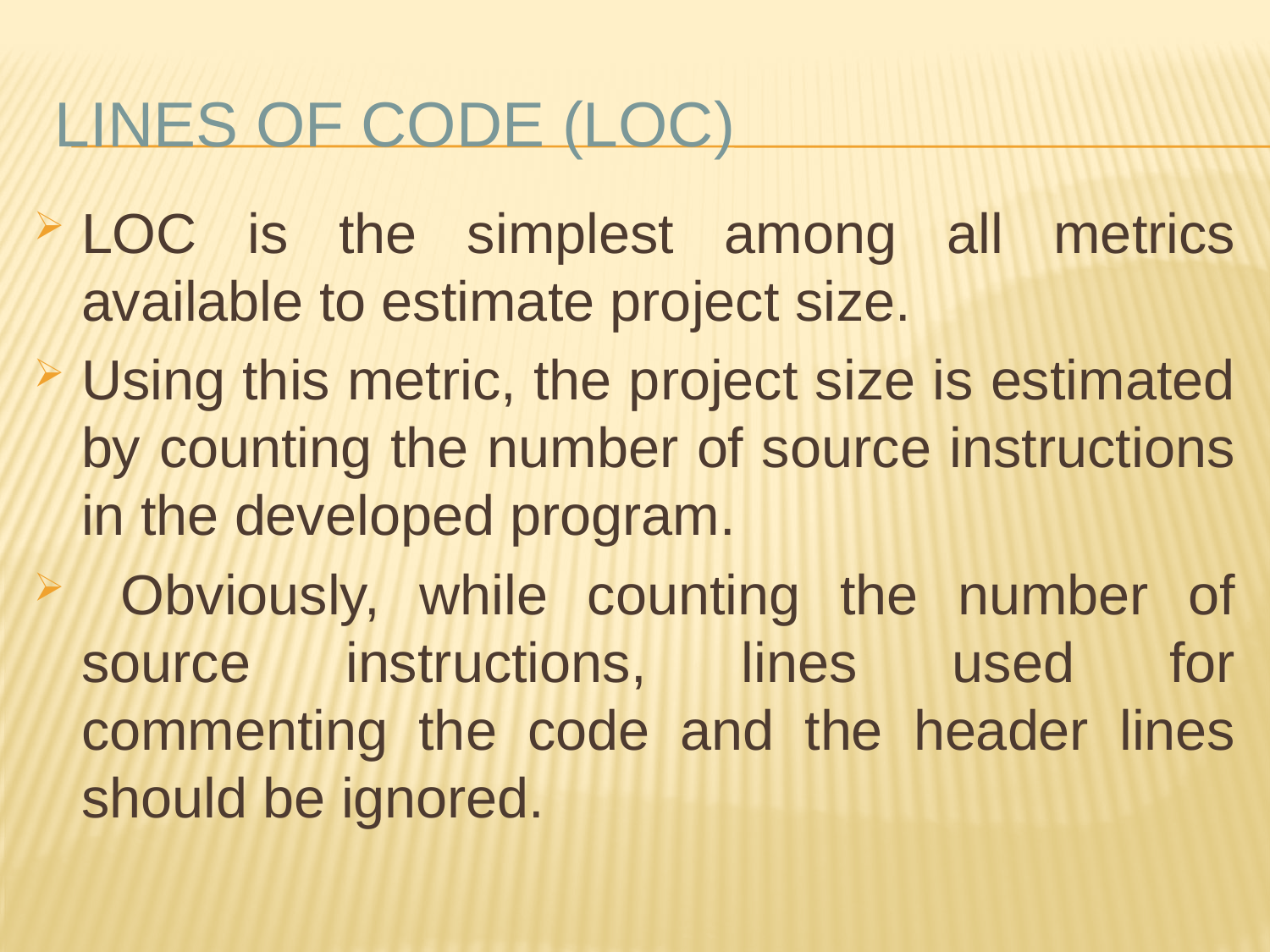

# Lines of Code (LOC)
LOC is the simplest among all metrics available to estimate project size.
Using this metric, the project size is estimated by counting the number of source instructions in the developed program.
 Obviously, while counting the number of source instructions, lines used for commenting the code and the header lines should be ignored.